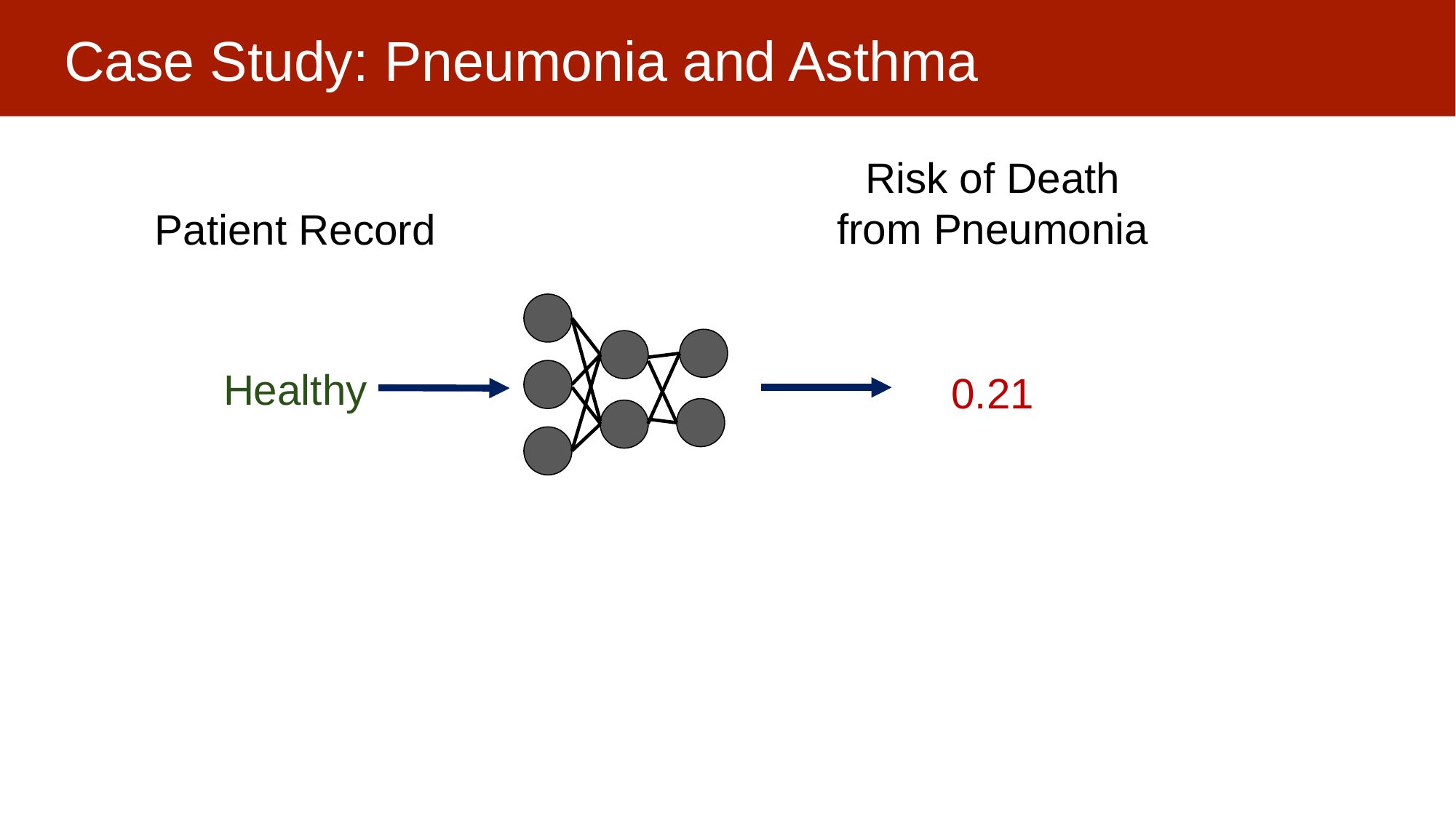

# Case Study: Pneumonia and Asthma
Risk of Death
from Pneumonia
Patient Record

Healthy
0.21